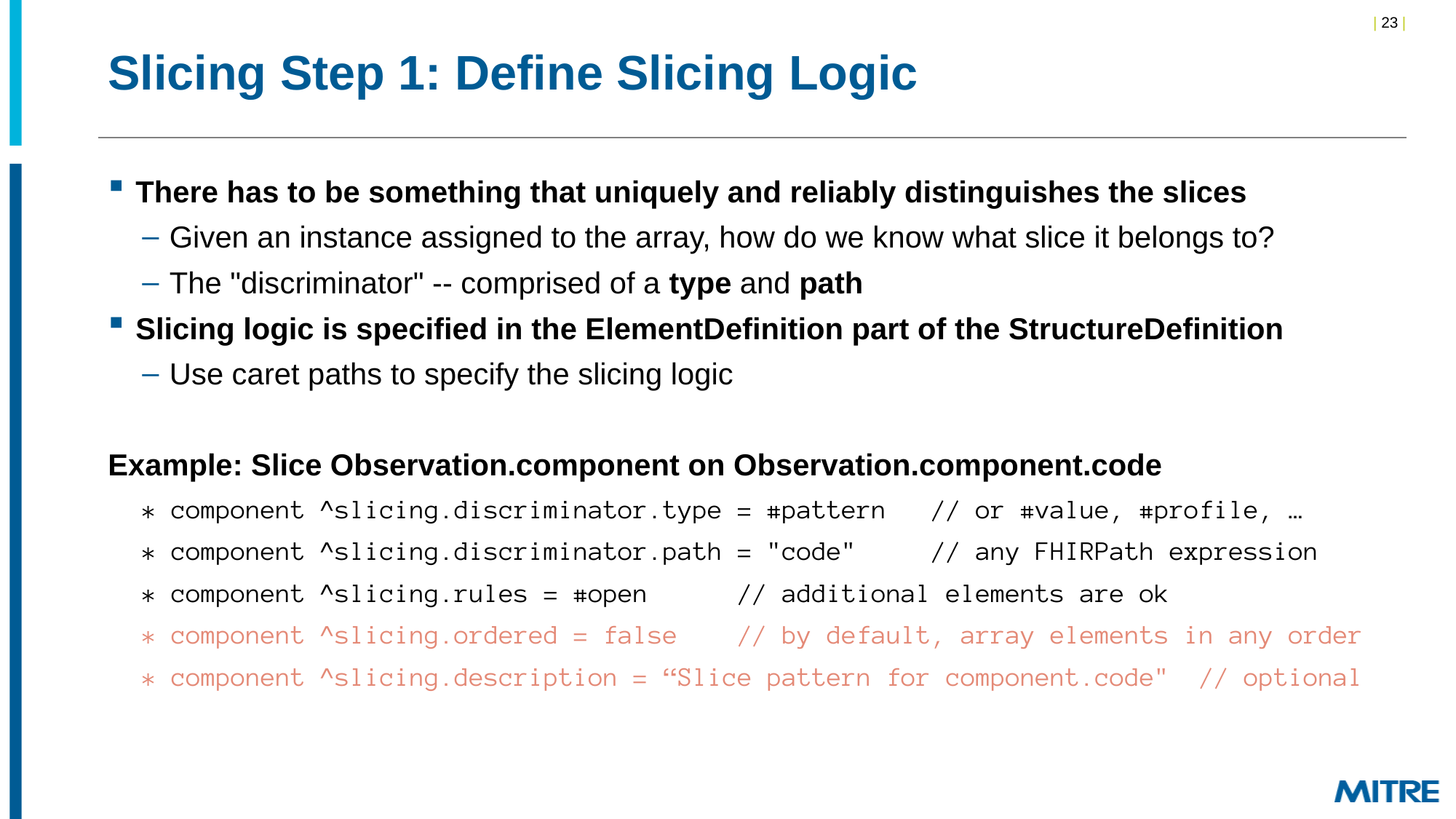

# Slicing Step 1: Define Slicing Logic
There has to be something that uniquely and reliably distinguishes the slices
Given an instance assigned to the array, how do we know what slice it belongs to?
The "discriminator" -- comprised of a type and path
Slicing logic is specified in the ElementDefinition part of the StructureDefinition
Use caret paths to specify the slicing logic

Example: Slice Observation.component on Observation.component.code
* component ^slicing.discriminator.type = #pattern   // or #value, #profile, …
* component ^slicing.discriminator.path = "code"     // any FHIRPath expression
* component ^slicing.rules = #open      // additional elements are ok
* component ^slicing.ordered = false    // by default, array elements in any order
* component ^slicing.description = “Slice pattern for component.code"  // optional